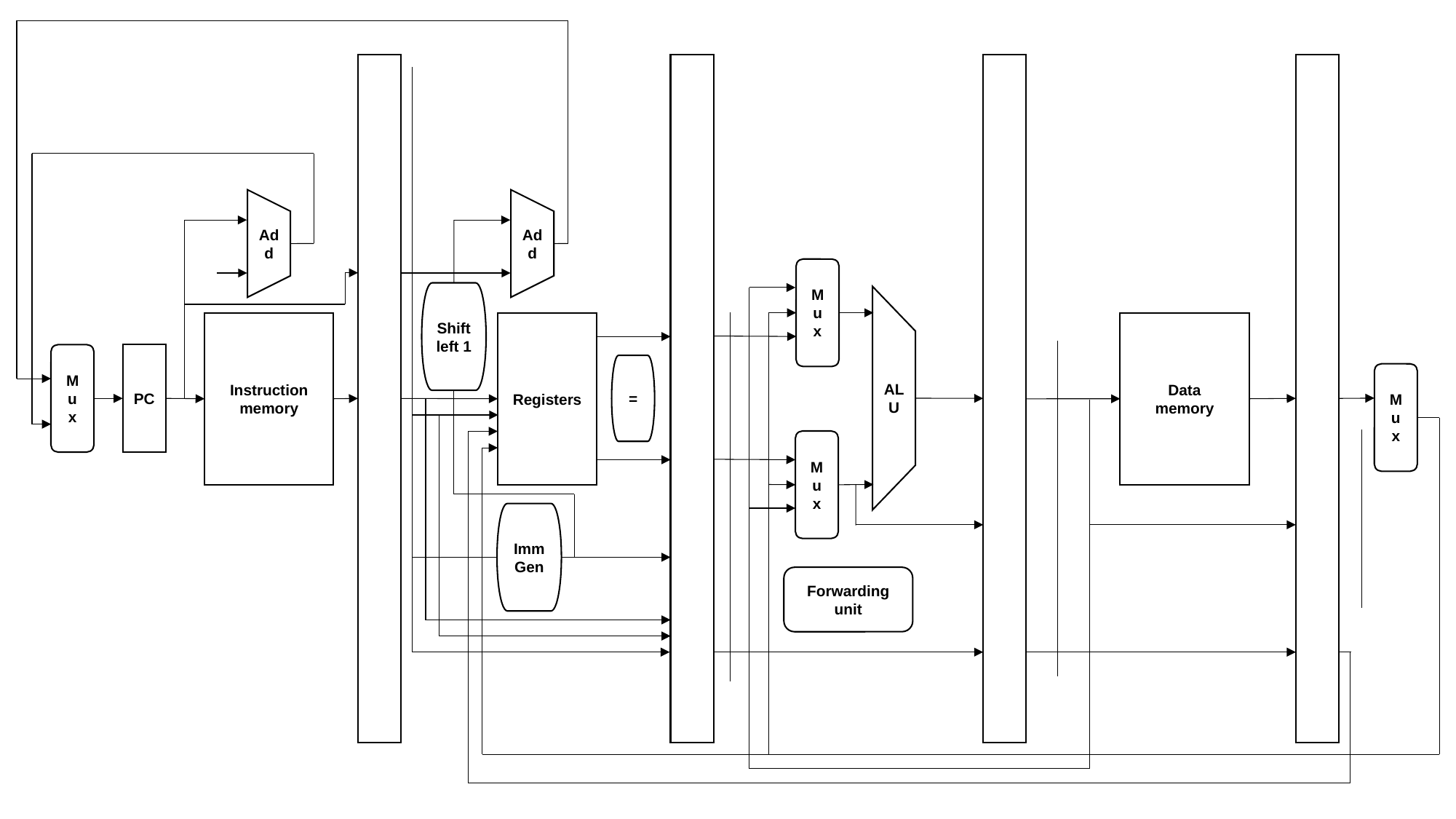

Add
Add
Mux
Shift
left 1
Instruction
memory
Registers
Data
memory
Mux
PC
=
Mux
ALU
Mux
Imm
Gen
Forwarding
unit